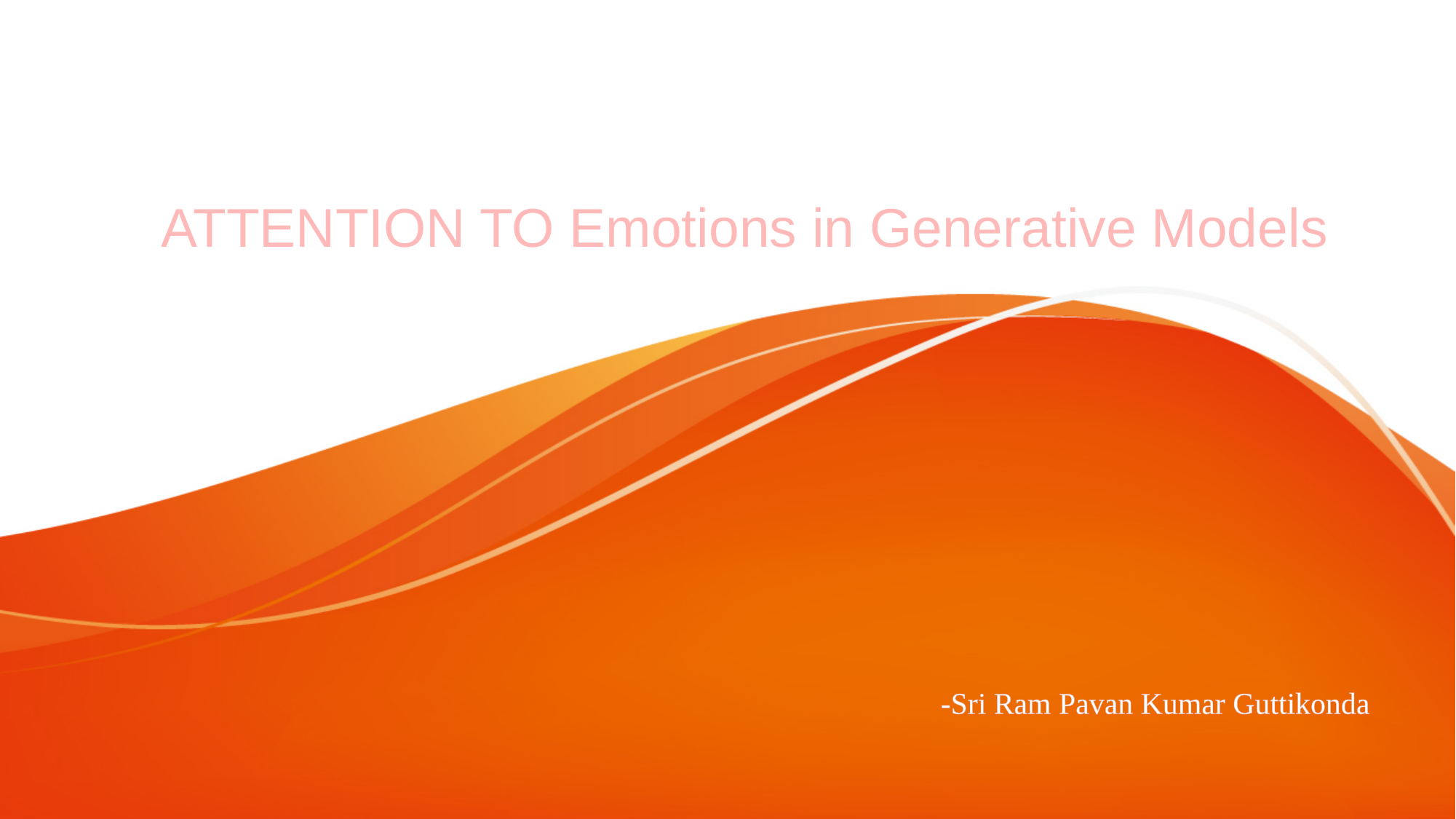

# ATTENTION TO Emotions in Generative Models
-Sri Ram Pavan Kumar Guttikonda